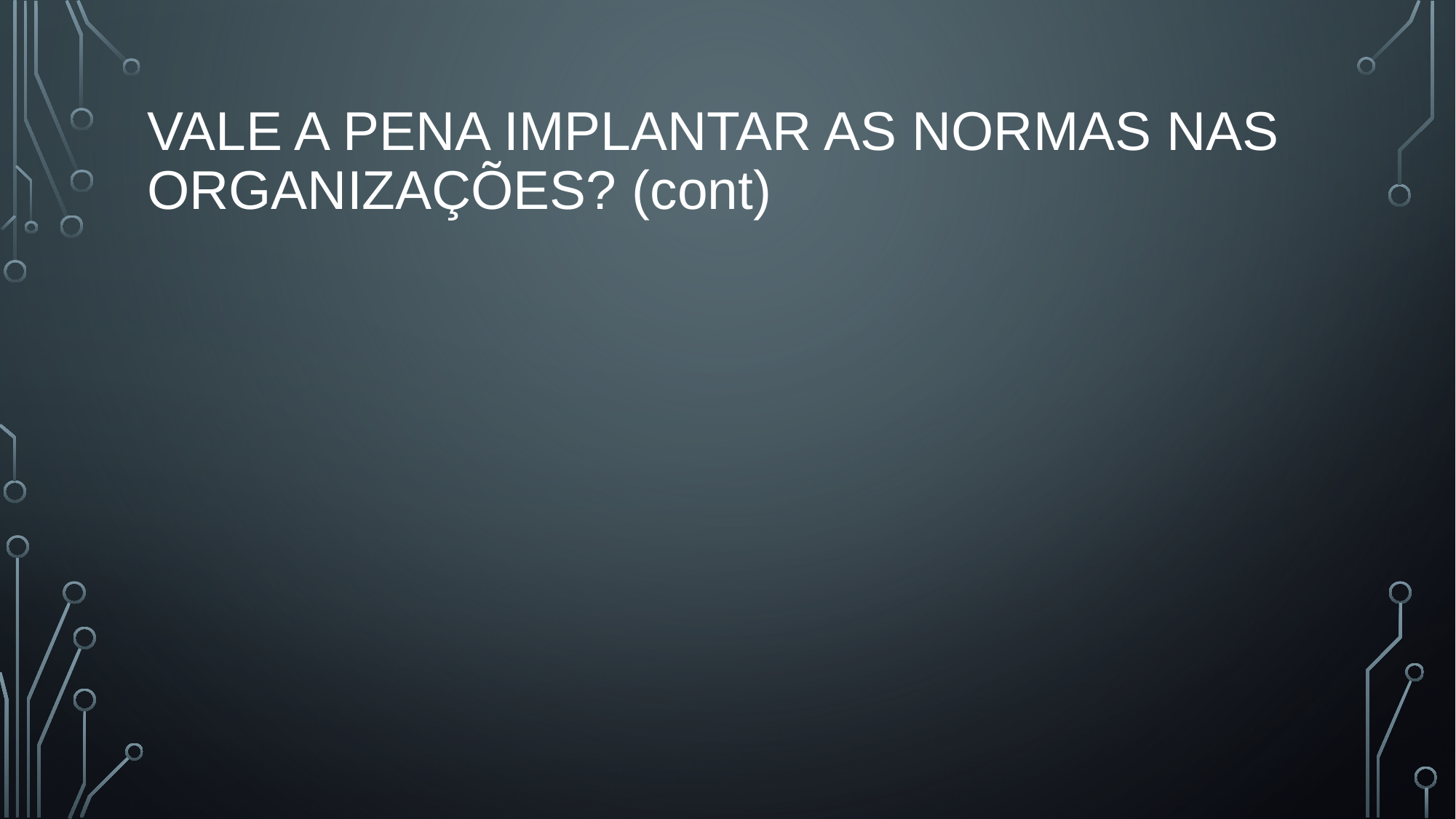

# Vale a pena implantar as normas nas organizações? (cont)